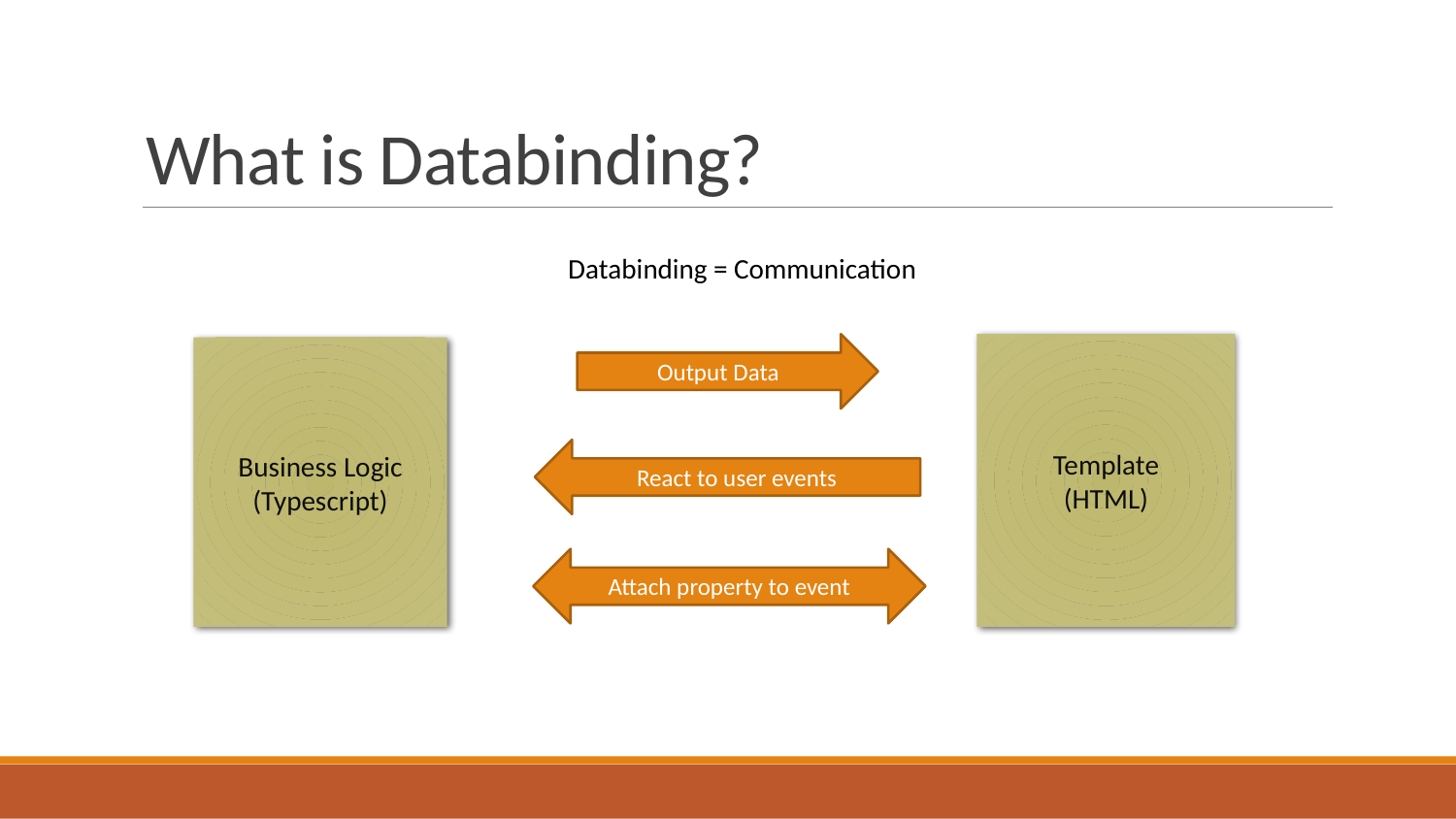

# What is Databinding?
Databinding = Communication
Template
(HTML)
Output Data
Business Logic
(Typescript)
React to user events
Attach property to event